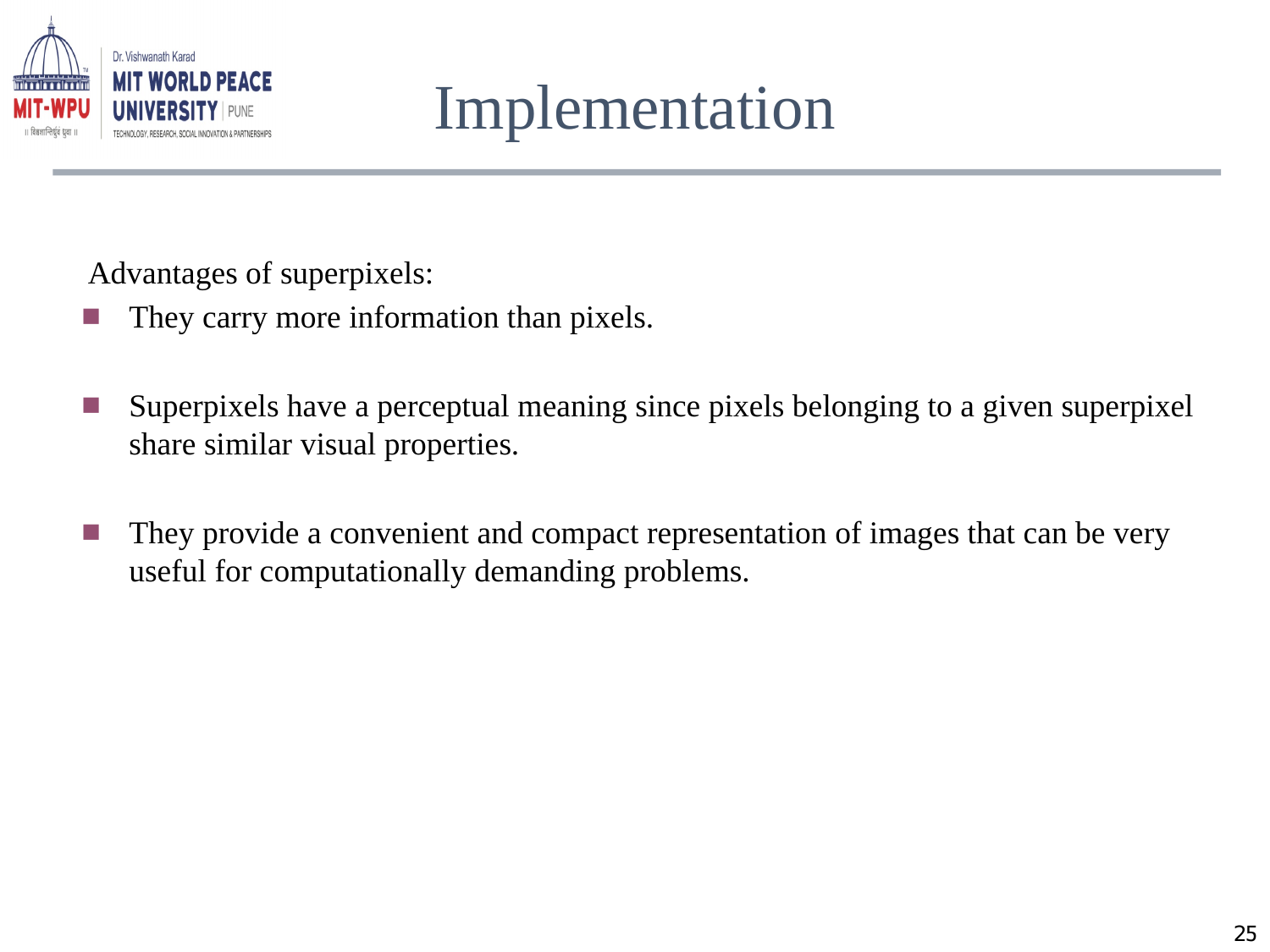

# Implementation

Advantages of superpixels:
They carry more information than pixels.

Superpixels have a perceptual meaning since pixels belonging to a given superpixel share similar visual properties.

They provide a convenient and compact representation of images that can be very useful for computationally demanding problems.

25